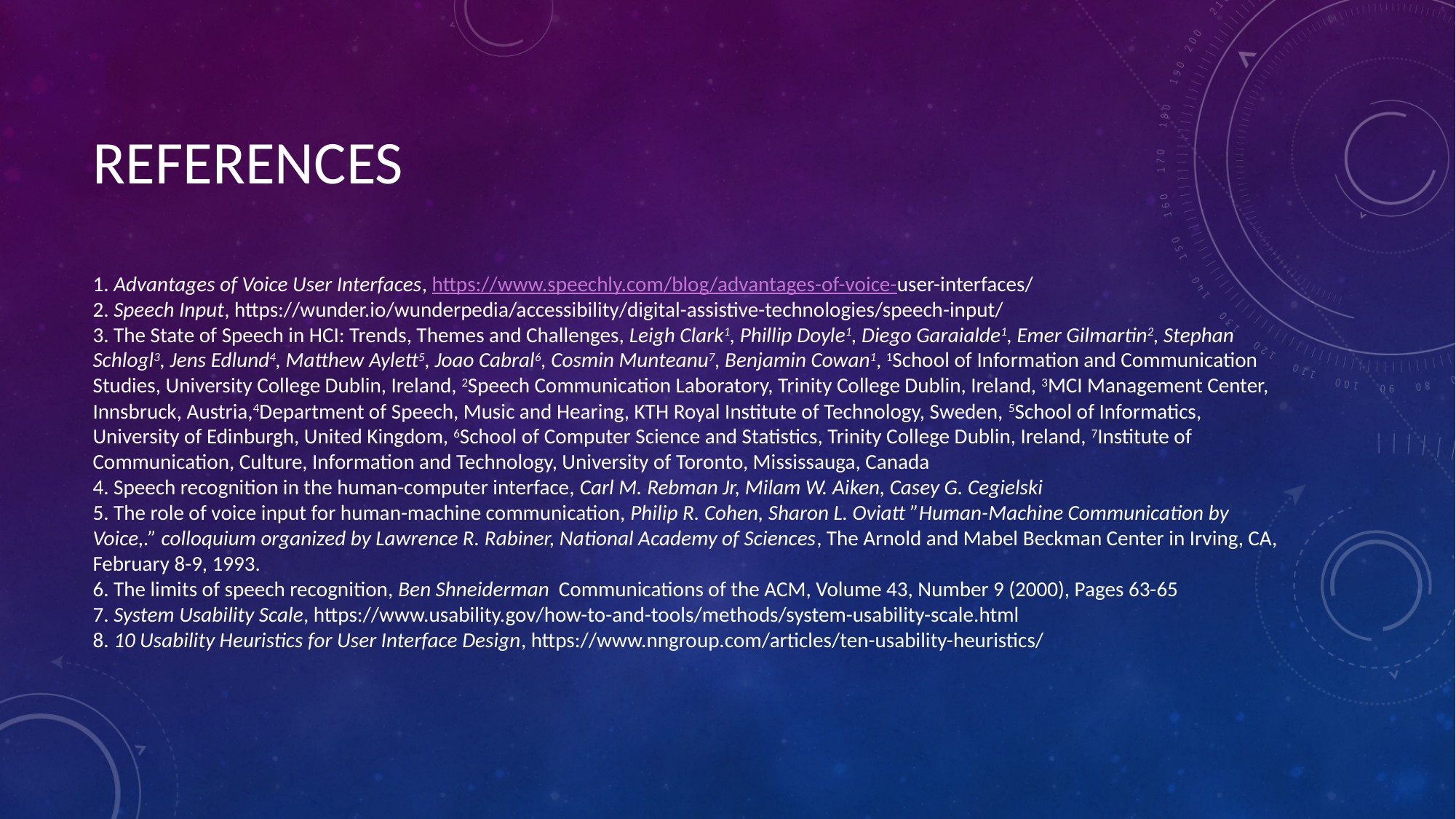

# references
1. Advantages of Voice User Interfaces, https://www.speechly.com/blog/advantages-of-voice-user-interfaces/
2. Speech Input, https://wunder.io/wunderpedia/accessibility/digital-assistive-technologies/speech-input/
3. The State of Speech in HCI: Trends, Themes and Challenges, Leigh Clark1, Phillip Doyle1, Diego Garaialde1, Emer Gilmartin2, Stephan Schlogl3, Jens Edlund4, Matthew Aylett5, Joao Cabral6, Cosmin Munteanu7, Benjamin Cowan1, 1School of Information and Communication Studies, University College Dublin, Ireland, 2Speech Communication Laboratory, Trinity College Dublin, Ireland, 3MCI Management Center, Innsbruck, Austria,4Department of Speech, Music and Hearing, KTH Royal Institute of Technology, Sweden, 5School of Informatics, University of Edinburgh, United Kingdom, 6School of Computer Science and Statistics, Trinity College Dublin, Ireland, 7Institute of Communication, Culture, Information and Technology, University of Toronto, Mississauga, Canada
4. Speech recognition in the human-computer interface, Carl M. Rebman Jr, Milam W. Aiken, Casey G. Cegielski
5. The role of voice input for human-machine communication, Philip R. Cohen, Sharon L. Oviatt ”Human-Machine Communication by Voice,.” colloquium organized by Lawrence R. Rabiner, National Academy of Sciences, The Arnold and Mabel Beckman Center in Irving, CA, February 8-9, 1993.
6. The limits of speech recognition, Ben Shneiderman  Communications of the ACM, Volume 43, Number 9 (2000), Pages 63-65
7. System Usability Scale, https://www.usability.gov/how-to-and-tools/methods/system-usability-scale.html
8. 10 Usability Heuristics for User Interface Design, https://www.nngroup.com/articles/ten-usability-heuristics/